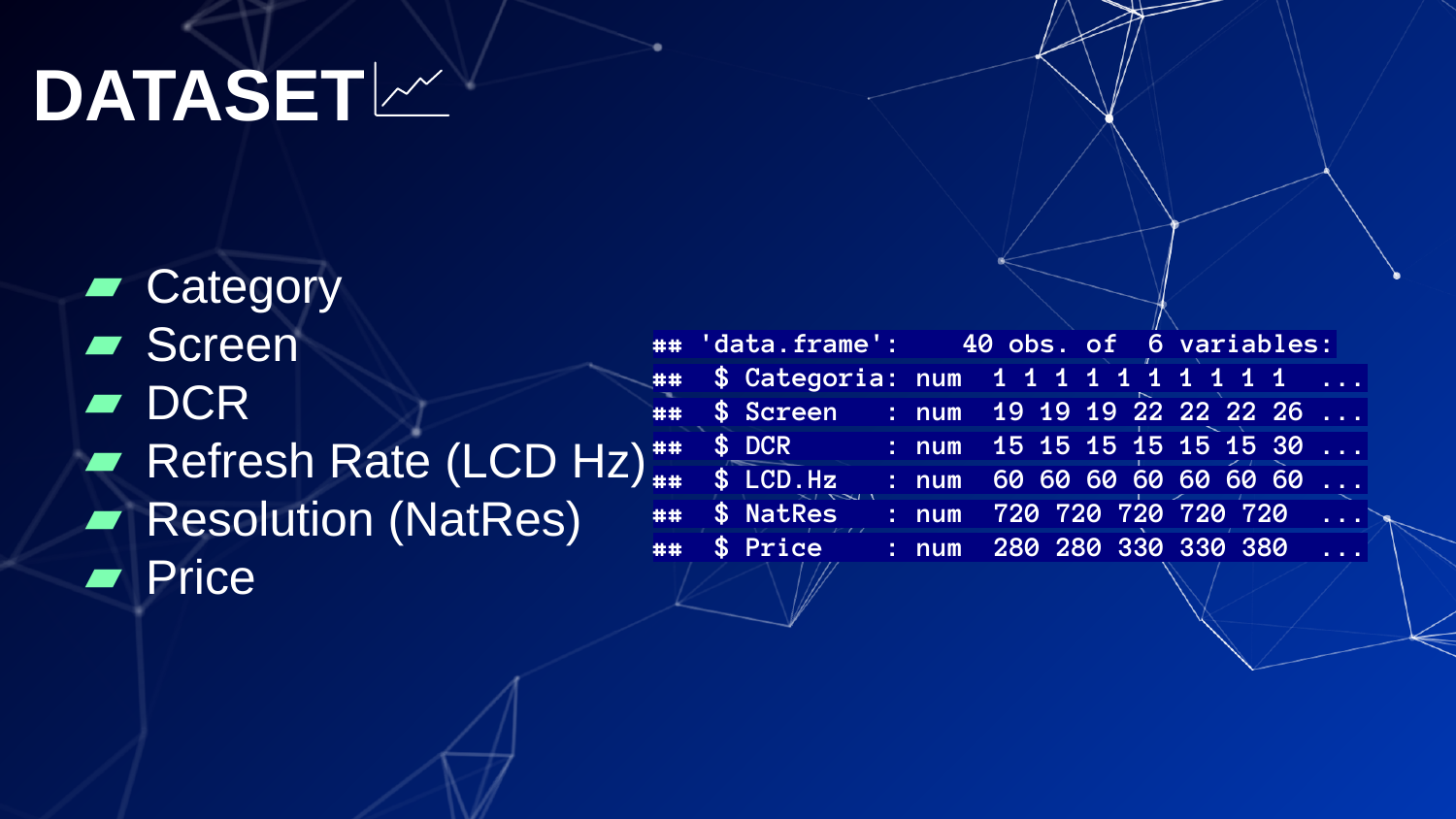

# DATASET

Category
Screen
DCR
Refresh Rate (LCD Hz)
Resolution (NatRes)
Price

## 'data.frame':    40 obs. of  6 variables: ##  $ Categoria: num  1 1 1 1 1 1 1 1 1 1  ... ##  $ Screen   : num  19 19 19 22 22 22 26 ... ##  $ DCR      : num  15 15 15 15 15 15 30 ... ##  $ LCD.Hz   : num  60 60 60 60 60 60 60 ... ##  $ NatRes   : num  720 720 720 720 720  ... ##  $ Price    : num  280 280 330 330 380  ...